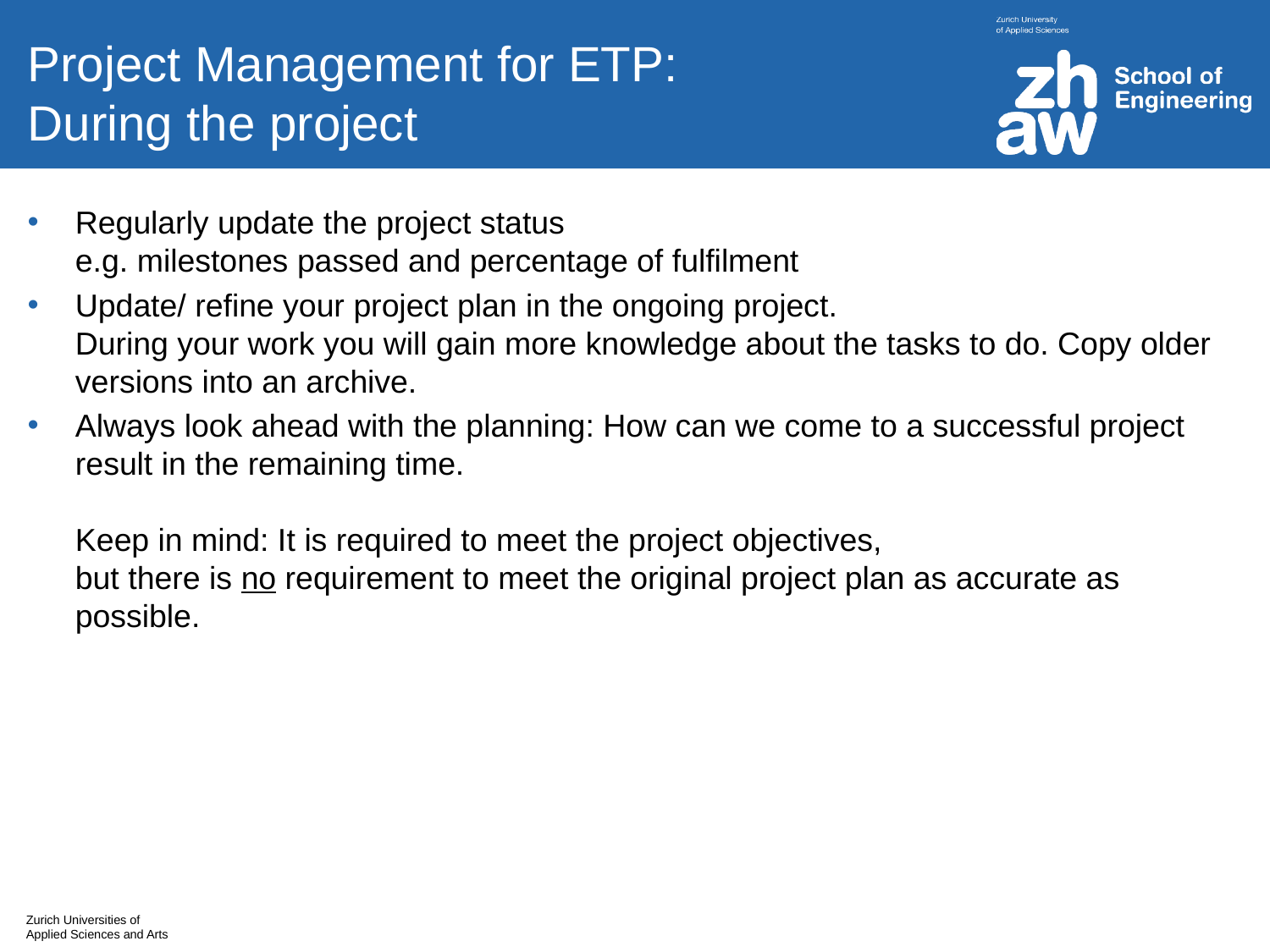

# Project Management for ETP: During the project
Regularly update the project status
e.g. milestones passed and percentage of fulfilment
Update/ refine your project plan in the ongoing project.
During your work you will gain more knowledge about the tasks to do. Copy older versions into an archive.
Always look ahead with the planning: How can we come to a successful project result in the remaining time.
Keep in mind: It is required to meet the project objectives,
but there is no requirement to meet the original project plan as accurate as possible.